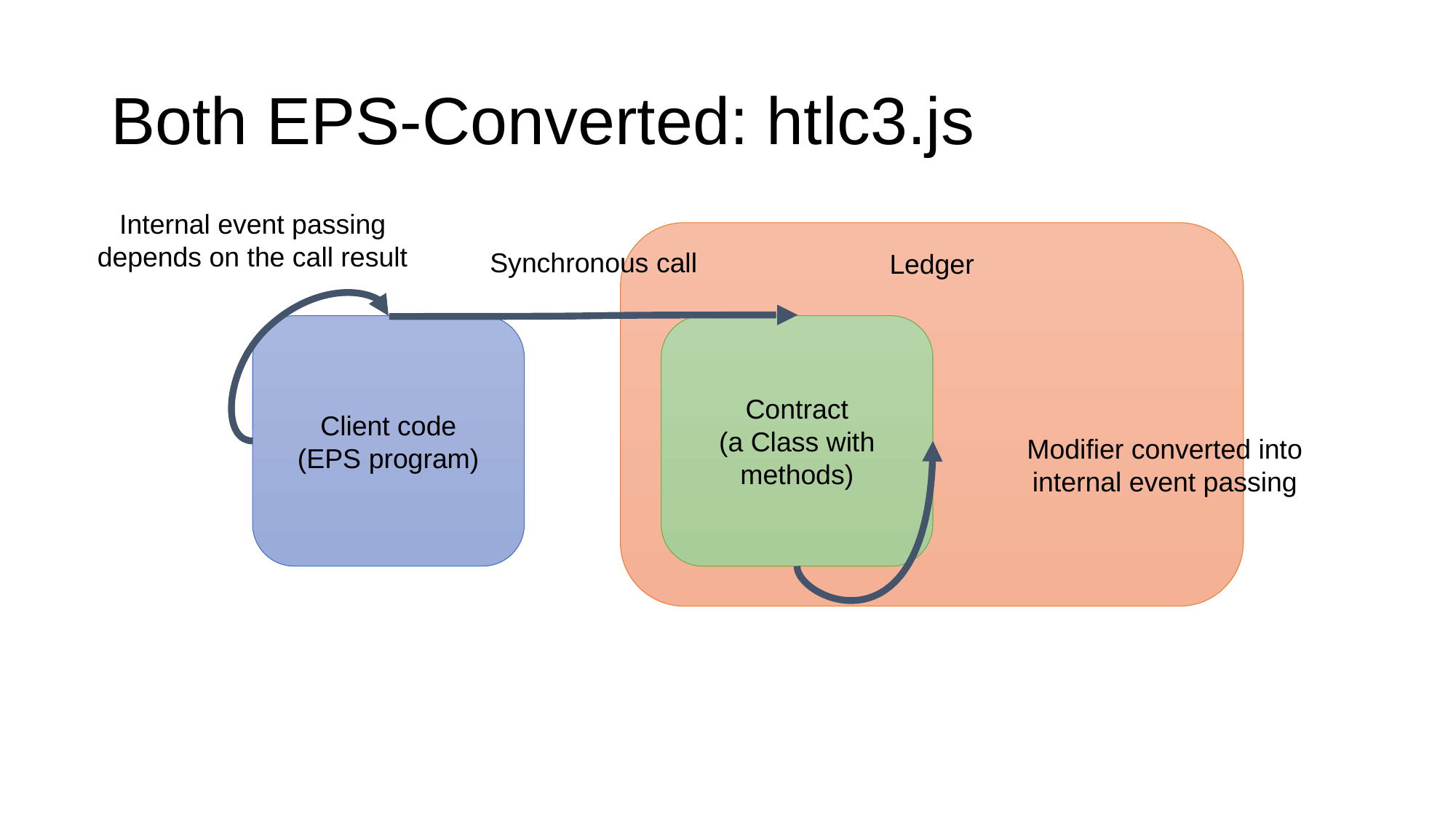

# Both EPS-Converted: htlc3.js
Internal event passing
depends on the call result
Ledger
Synchronous call
Client code
(EPS program)
Contract
(a Class with methods)
Modifier converted into
internal event passing